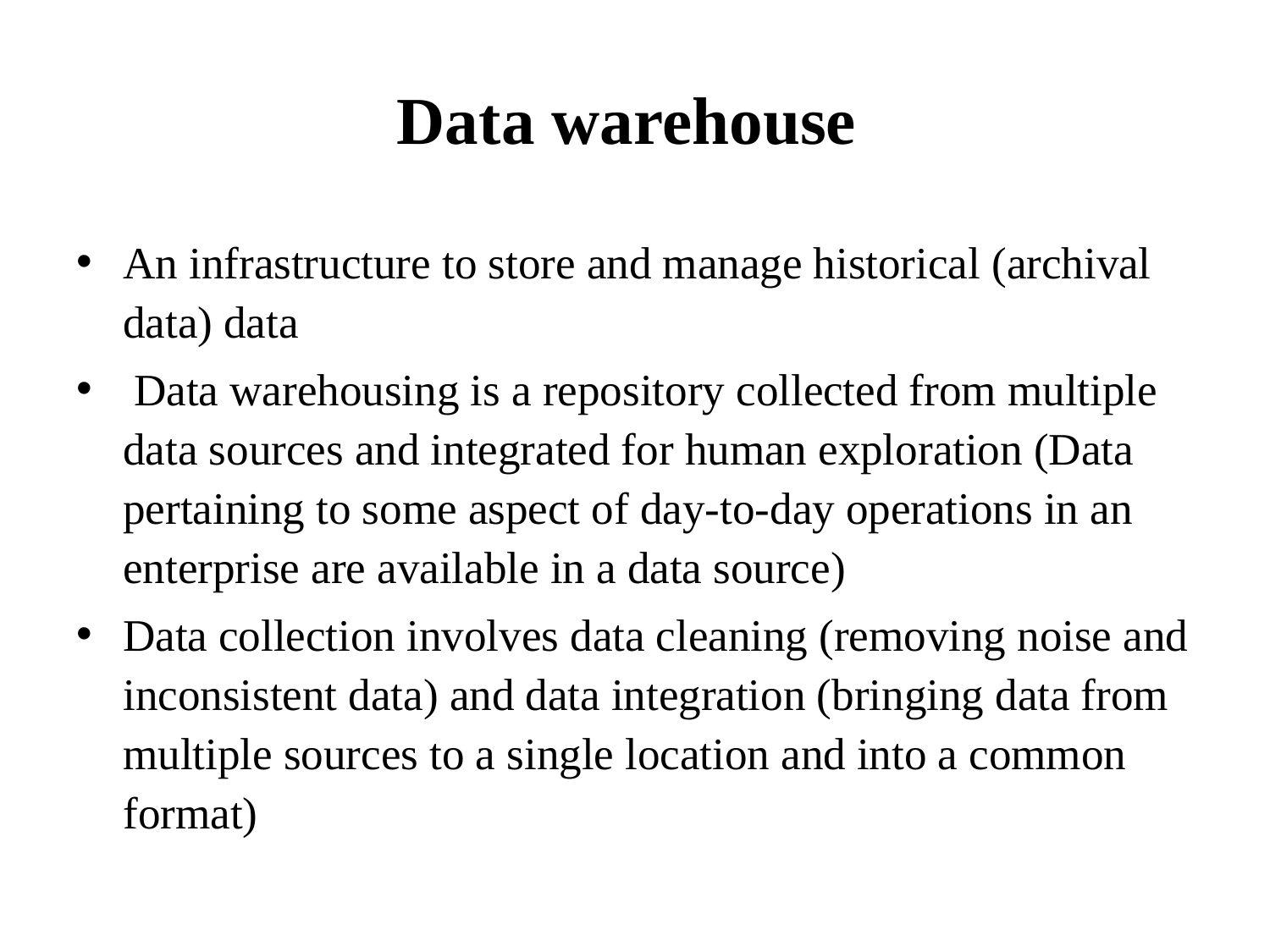

# Data warehouse
An infrastructure to store and manage historical (archival data) data
 Data warehousing is a repository collected from multiple data sources and integrated for human exploration (Data pertaining to some aspect of day-to-day operations in an enterprise are available in a data source)
Data collection involves data cleaning (removing noise and inconsistent data) and data integration (bringing data from multiple sources to a single location and into a common format)